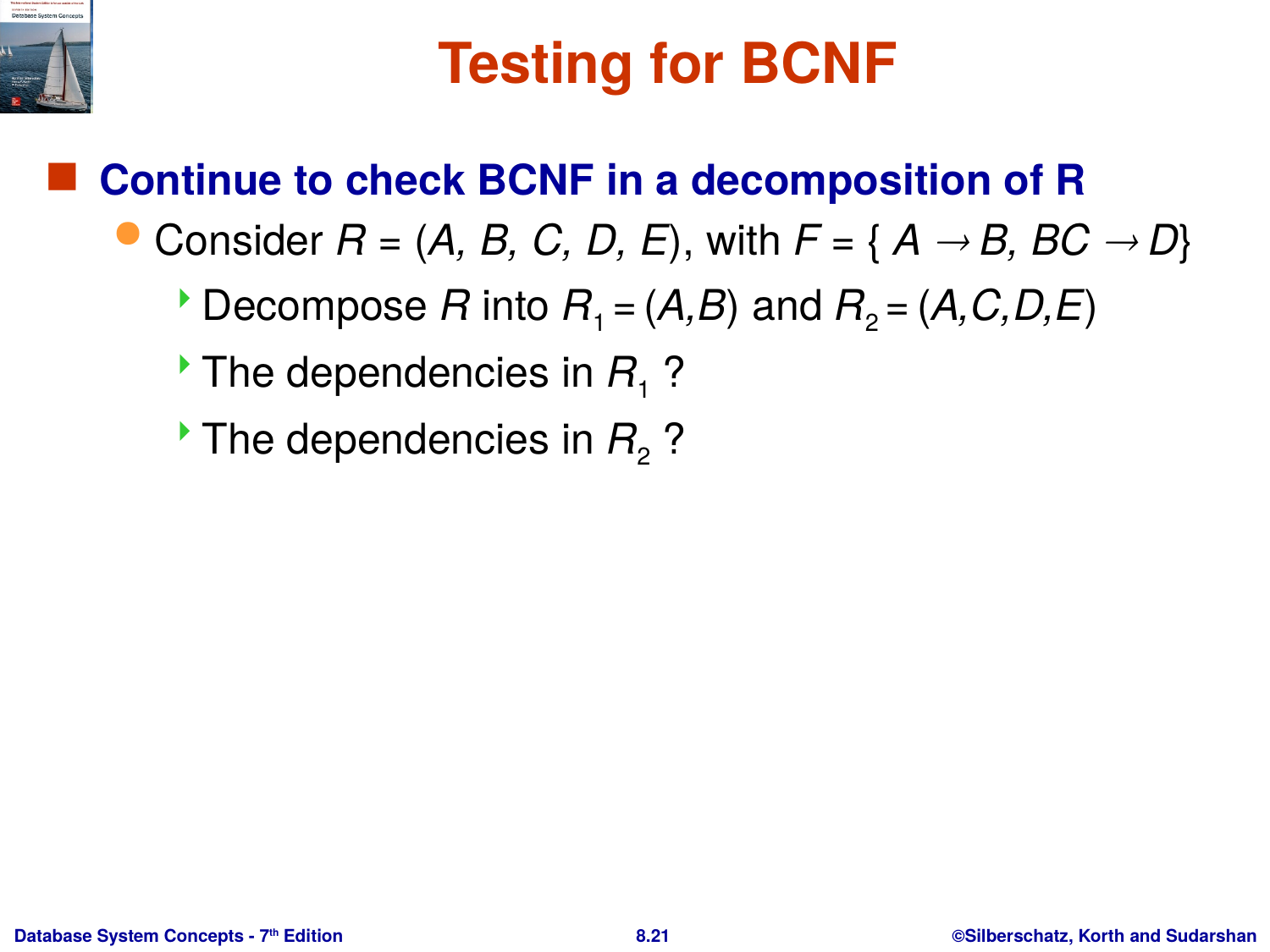

# Testing for BCNF
Continue to check BCNF in a decomposition of R
Consider R = (A, B, C, D, E), with F = { A → B, BC → D}
Decompose R into R1 = (A,B) and R2 = (A,C,D,E)
The dependencies in R1 ?
The dependencies in R2 ?